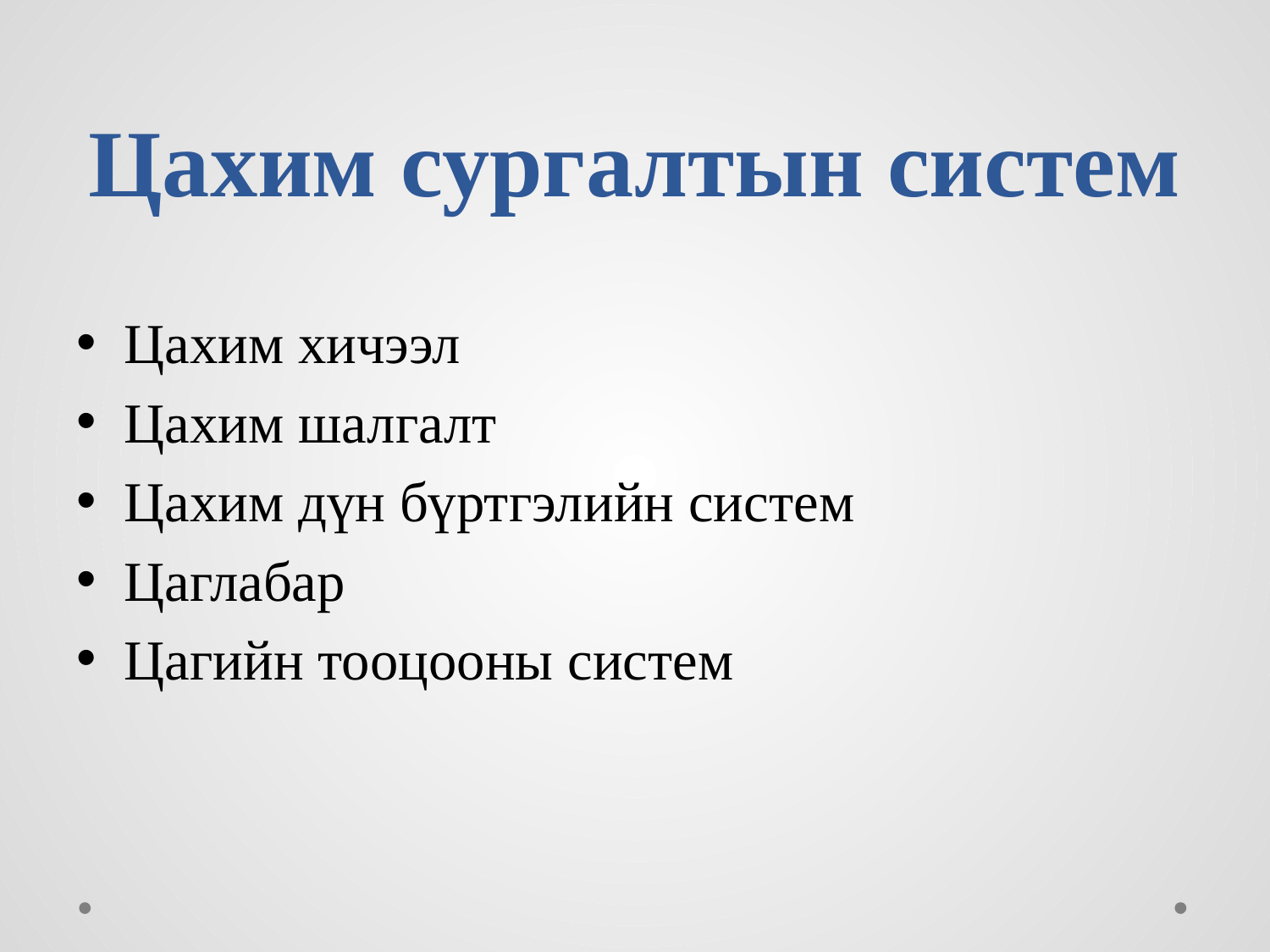

# Цахим сургалтын систем

Цахим хичээл
Цахим шалгалт
Цахим дүн бүртгэлийн систем
Цаглабар
Цагийн тооцооны систем